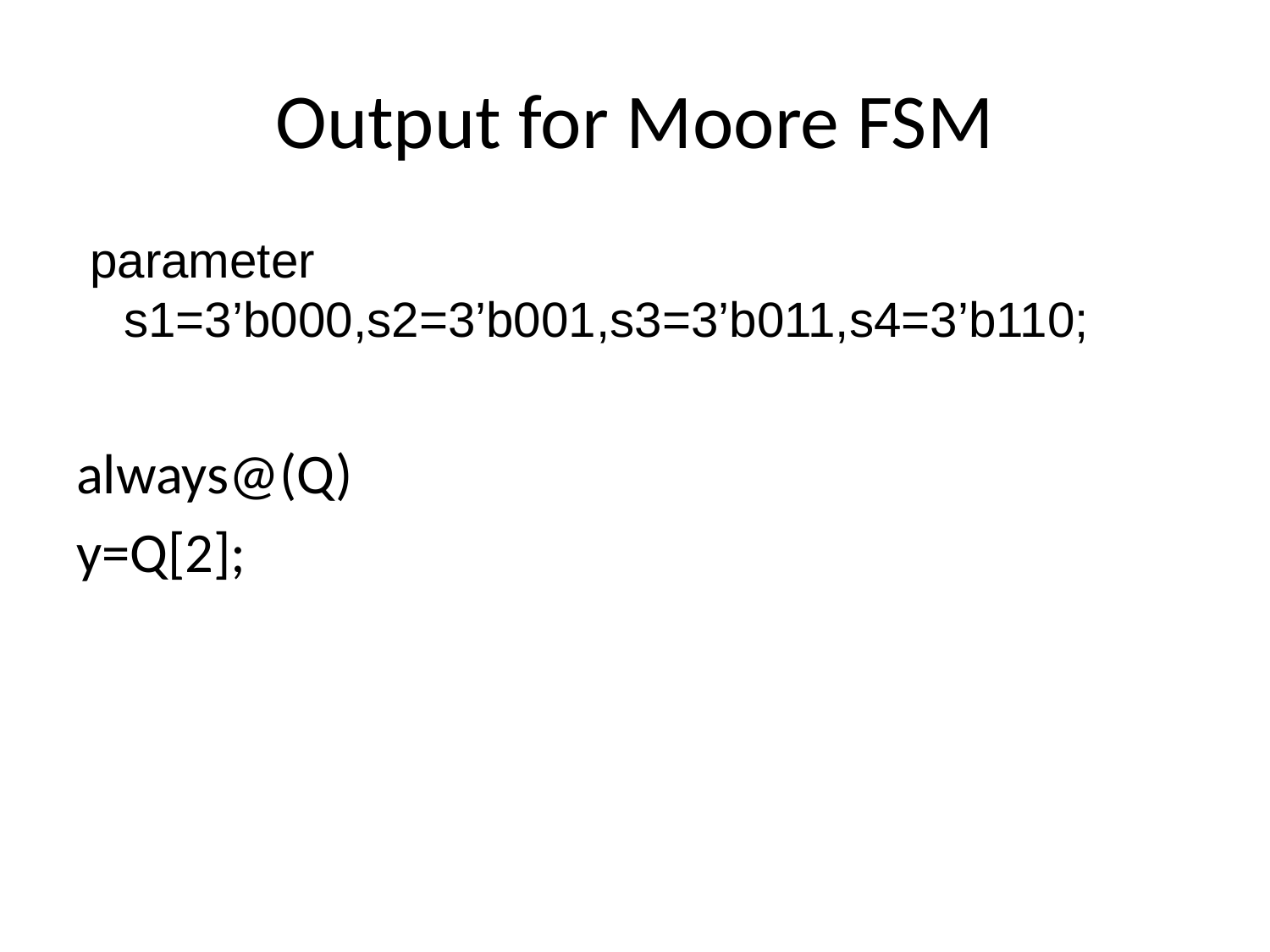

# Output for Moore FSM
 parameter s1=3’b000,s2=3’b001,s3=3’b011,s4=3’b110;

always@(Q)
y=Q[2];